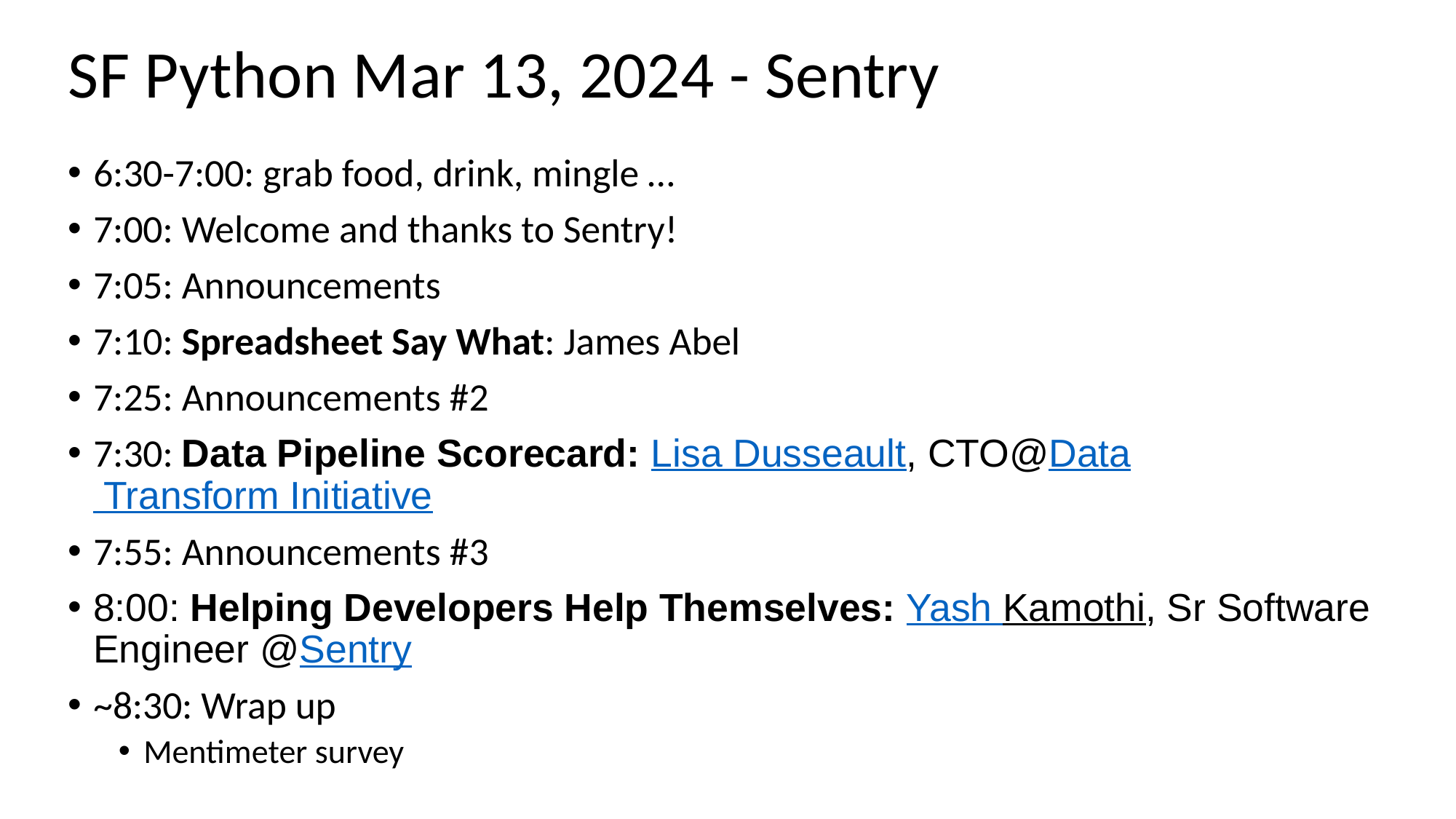

# SF Python Mar 13, 2024 - Sentry
6:30-7:00: grab food, drink, mingle …
7:00: Welcome and thanks to Sentry!
7:05: Announcements
7:10: Spreadsheet Say What: James Abel
7:25: Announcements #2
7:30: Data Pipeline Scorecard: Lisa Dusseault, CTO@Data Transform Initiative
7:55: Announcements #3
8:00: Helping Developers Help Themselves: Yash Kamothi, Sr Software Engineer @Sentry
~8:30: Wrap up
Mentimeter survey